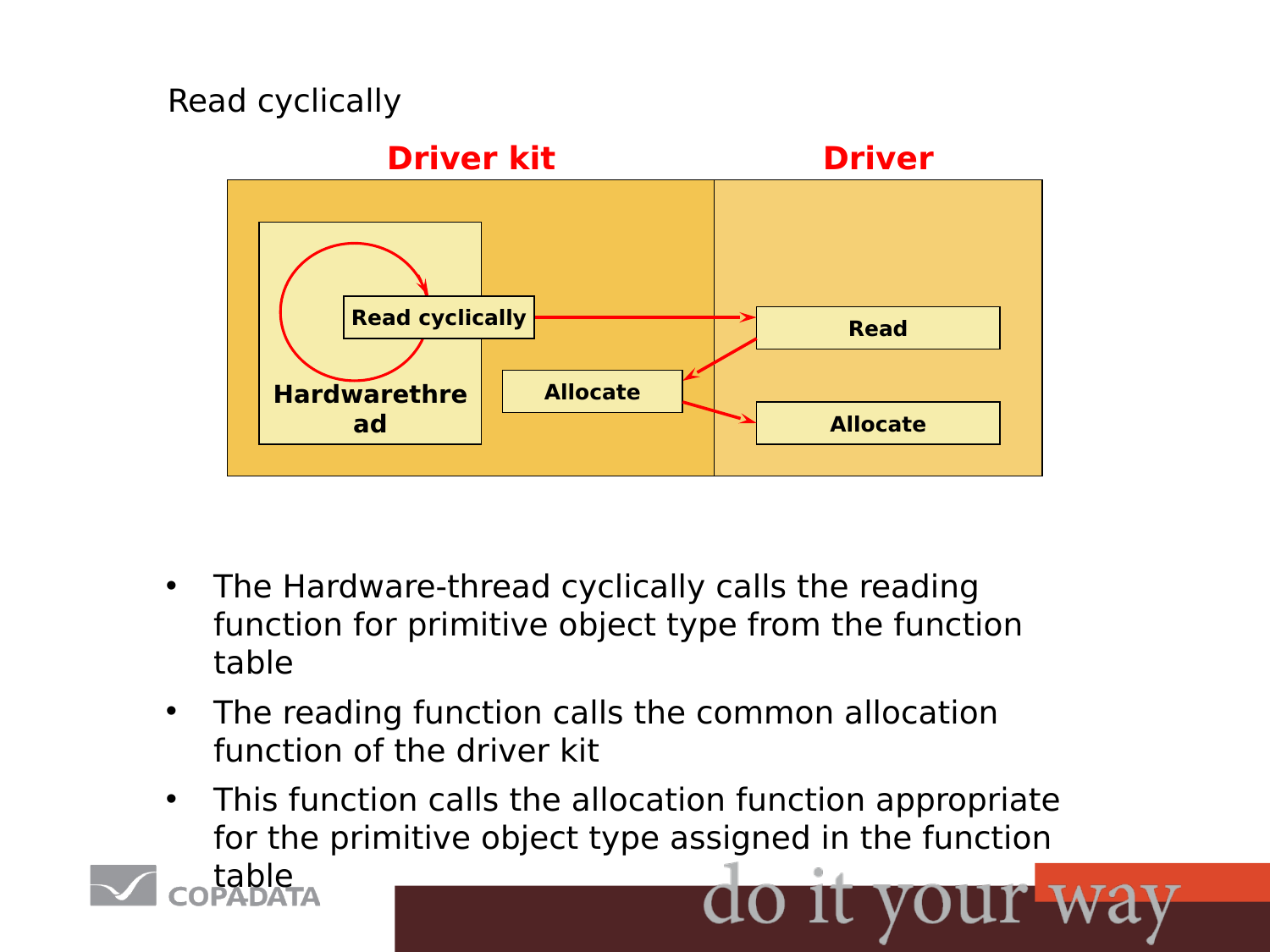

# Read cyclically
Driver kit
Driver

Hardwarethread

Read cyclically
Read

Allocate

Allocate
The Hardware-thread cyclically calls the reading function for primitive object type from the function table
The reading function calls the common allocation function of the driver kit
This function calls the allocation function appropriate for the primitive object type assigned in the function table